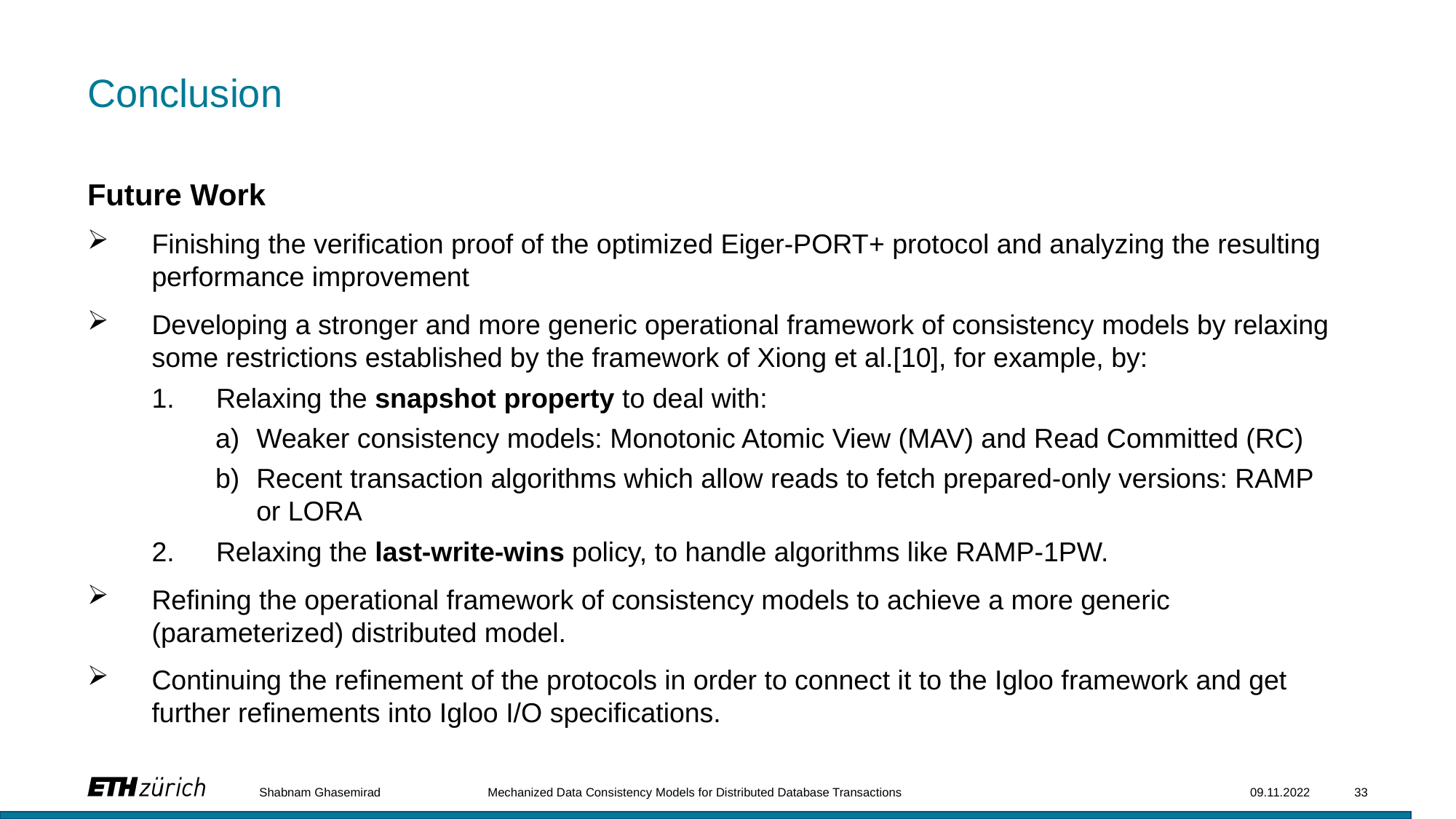

# Conclusion
Future Work
Finishing the verification proof of the optimized Eiger-PORT+ protocol and analyzing the resulting performance improvement
Developing a stronger and more generic operational framework of consistency models by relaxing some restrictions established by the framework of Xiong et al.[10], for example, by:
Relaxing the snapshot property to deal with:
Weaker consistency models: Monotonic Atomic View (MAV) and Read Committed (RC)
Recent transaction algorithms which allow reads to fetch prepared-only versions: RAMP or LORA
Relaxing the last-write-wins policy, to handle algorithms like RAMP-1PW.
Refining the operational framework of consistency models to achieve a more generic (parameterized) distributed model.
Continuing the refinement of the protocols in order to connect it to the Igloo framework and get further refinements into Igloo I/O specifications.
Shabnam Ghasemirad                               Mechanized Data Consistency Models for Distributed Database Transactions
09.11.2022
33